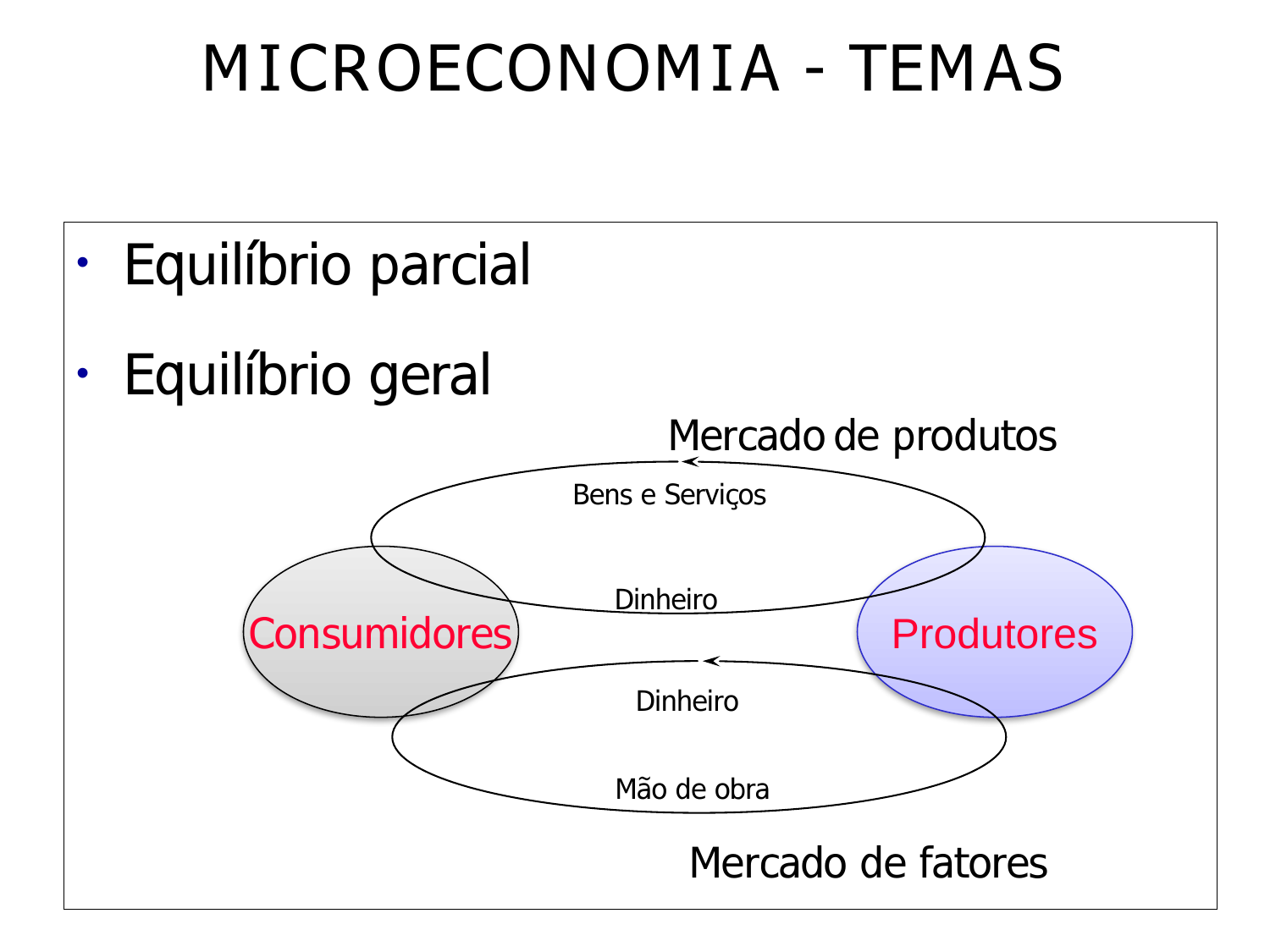

MICROECONOMIA - TEMAS
Equilíbrio parcial
Equilíbrio geral
Mercado de produtos

Bens e Serviços

Dinheiro
Consumidores
Produtores

Dinheiro
Mão de obra
Mercado de fatores